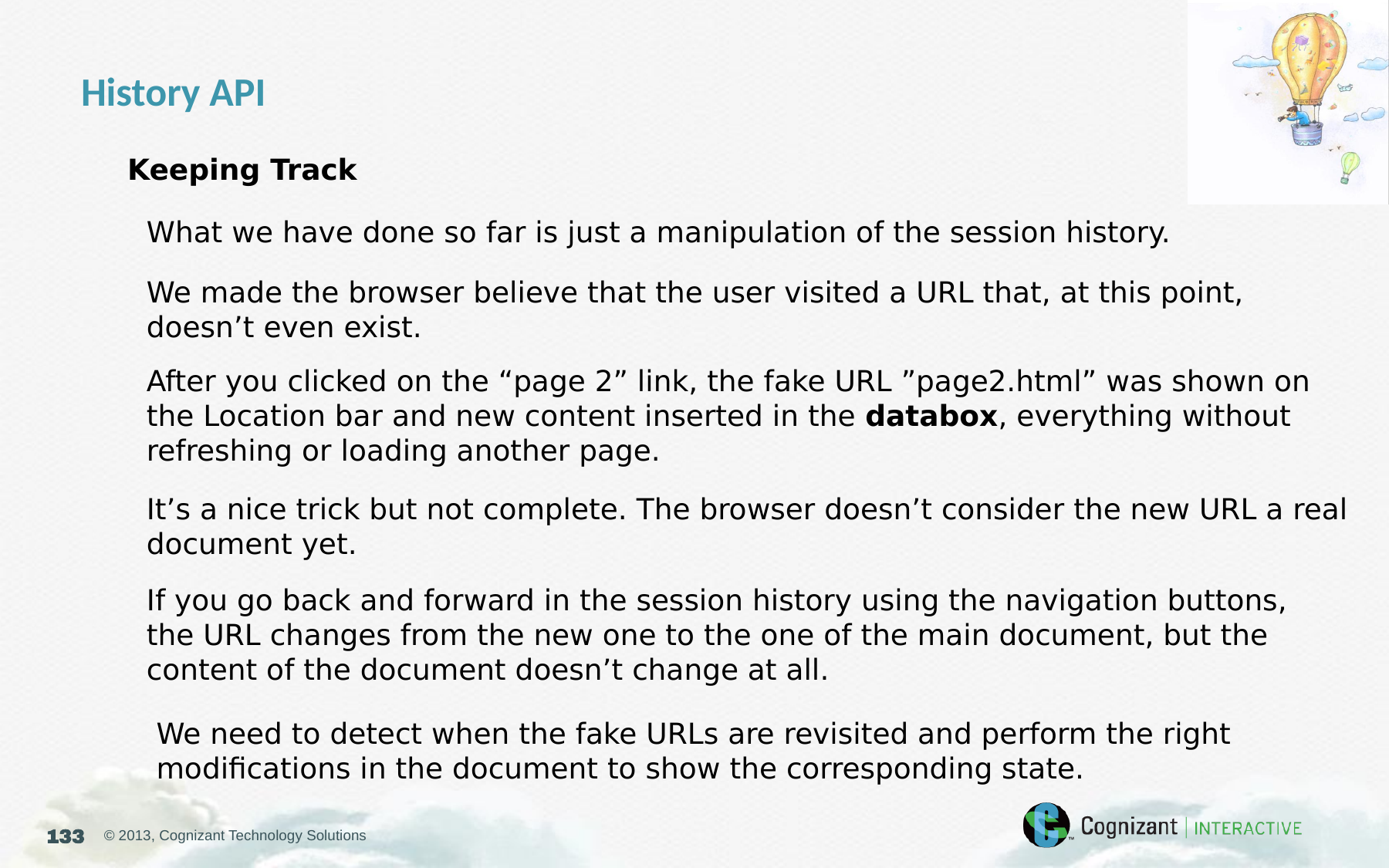

History API
Keeping Track
What we have done so far is just a manipulation of the session history.
We made the browser believe that the user visited a URL that, at this point, doesn’t even exist.
After you clicked on the “page 2” link, the fake URL ”page2.html” was shown on the Location bar and new content inserted in the databox, everything without refreshing or loading another page.
It’s a nice trick but not complete. The browser doesn’t consider the new URL a real document yet.
If you go back and forward in the session history using the navigation buttons, the URL changes from the new one to the one of the main document, but the content of the document doesn’t change at all.
We need to detect when the fake URLs are revisited and perform the right modifications in the document to show the corresponding state.